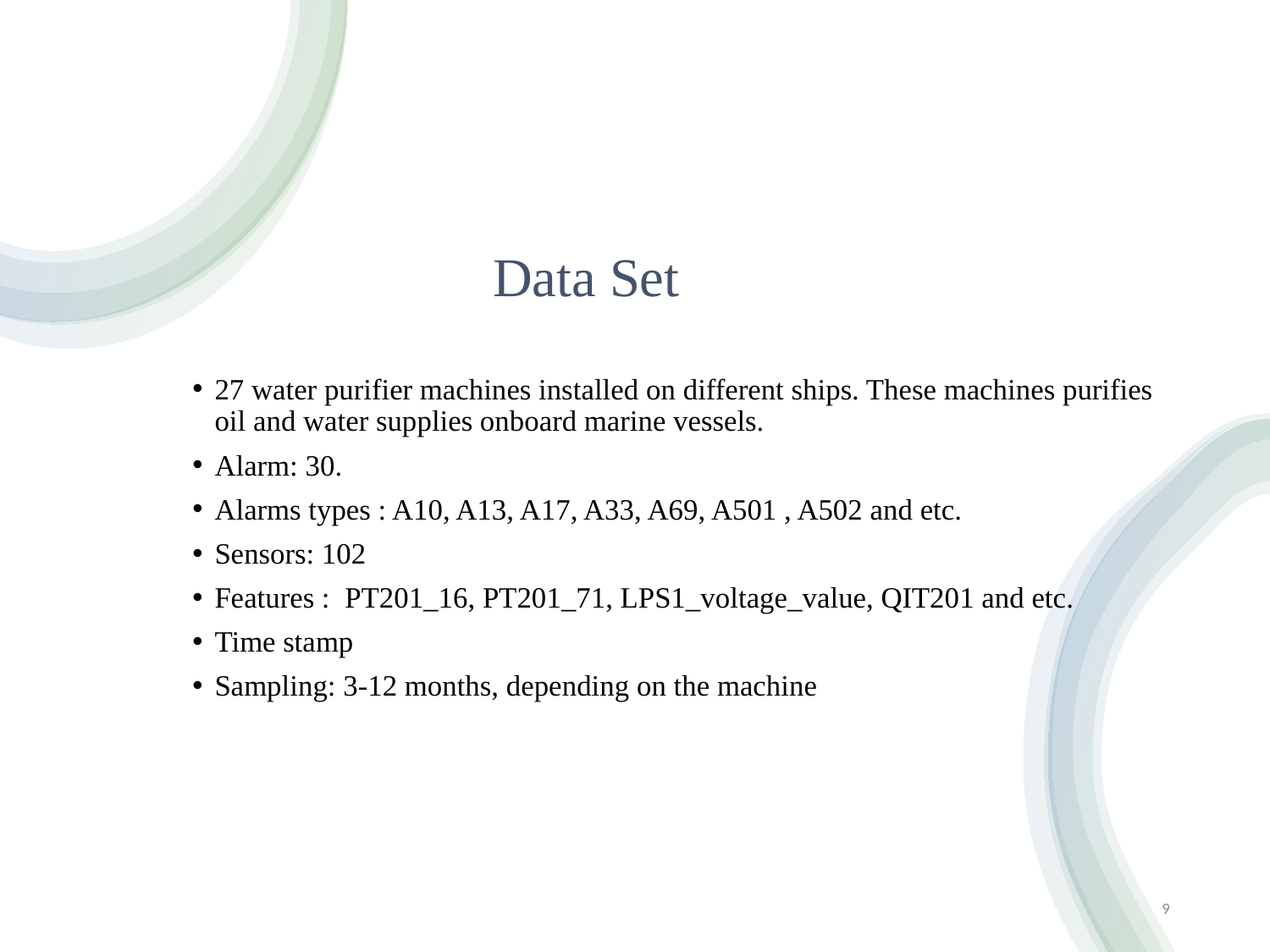

Data Set
27 water purifier machines installed on different ships. These machines purifies oil and water supplies onboard marine vessels.
Alarm: 30.
Alarms types : A10, A13, A17, A33, A69, A501 , A502 and etc.
Sensors: 102
Features :  PT201_16, PT201_71, LPS1_voltage_value, QIT201 and etc.
Time stamp
Sampling: 3-12 months, depending on the machine

9